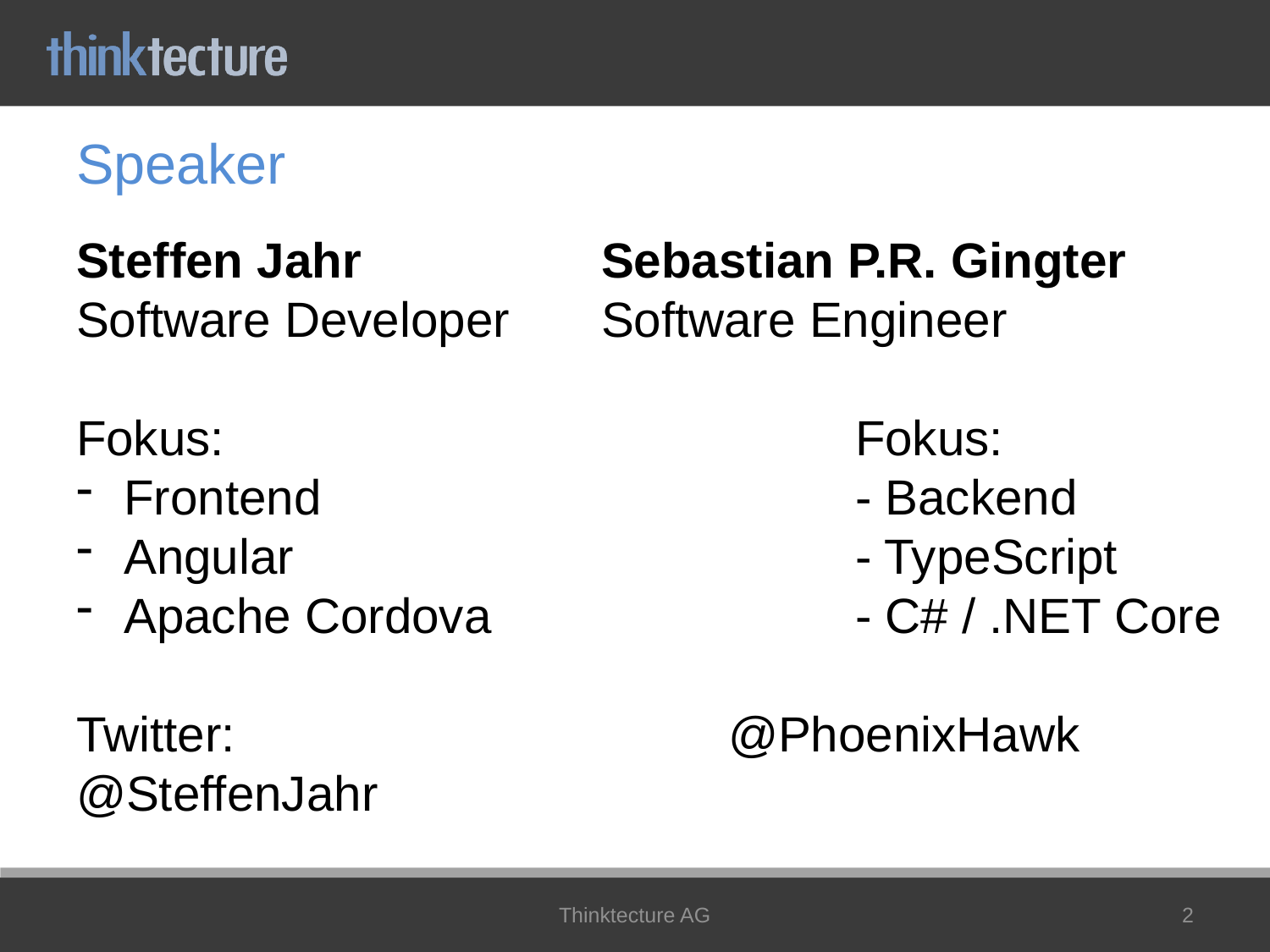

# Speaker
Steffen Jahr
Software Developer

Fokus:
Frontend
Angular
Apache Cordova

Twitter:      @SteffenJahr
Sebastian P.R. Gingter
Software Engineer

		Fokus:
		- Backend
		- TypeScript
	      	- C# / .NET Core
	@PhoenixHawk

Thinktecture AG
2